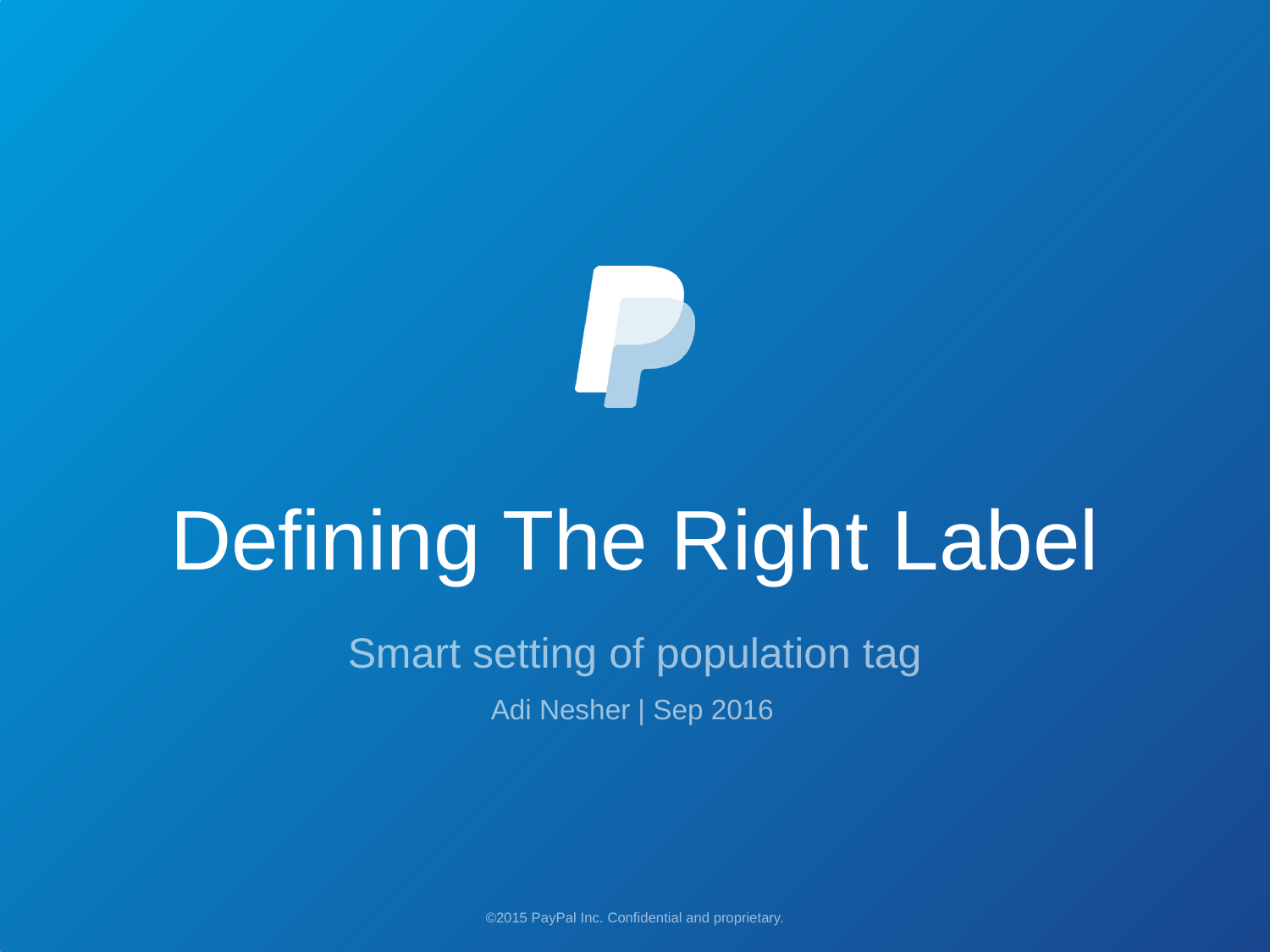

Usage Guidelines
Slide Description:
Title Slide
Heading: PayPal Sans Big Thin 48pt
Subheading: PayPal Sans Big Light 24pt/16pt
Usage:
This is the default cover slide for all branded presentations.
# Defining The Right Label
Smart setting of population tag
 Adi Nesher | Sep 2016
This box will not be visible in
Slide Show mode or when printed.
©2015 PayPal Inc. Confidential and proprietary.